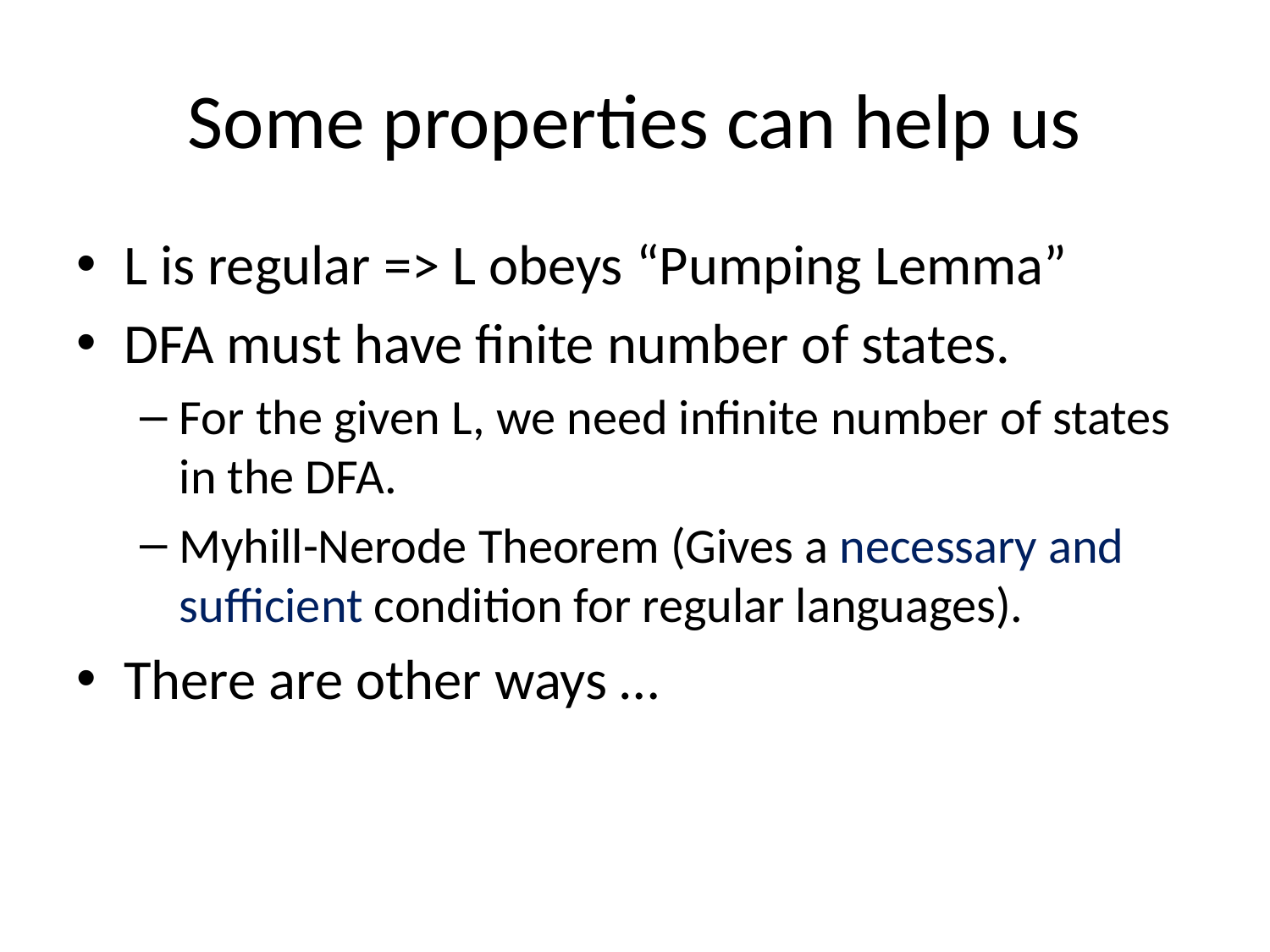

# Some properties can help us
L is regular => L obeys “Pumping Lemma”
DFA must have finite number of states.
For the given L, we need infinite number of states in the DFA.
Myhill-Nerode Theorem (Gives a necessary and sufficient condition for regular languages).
There are other ways …